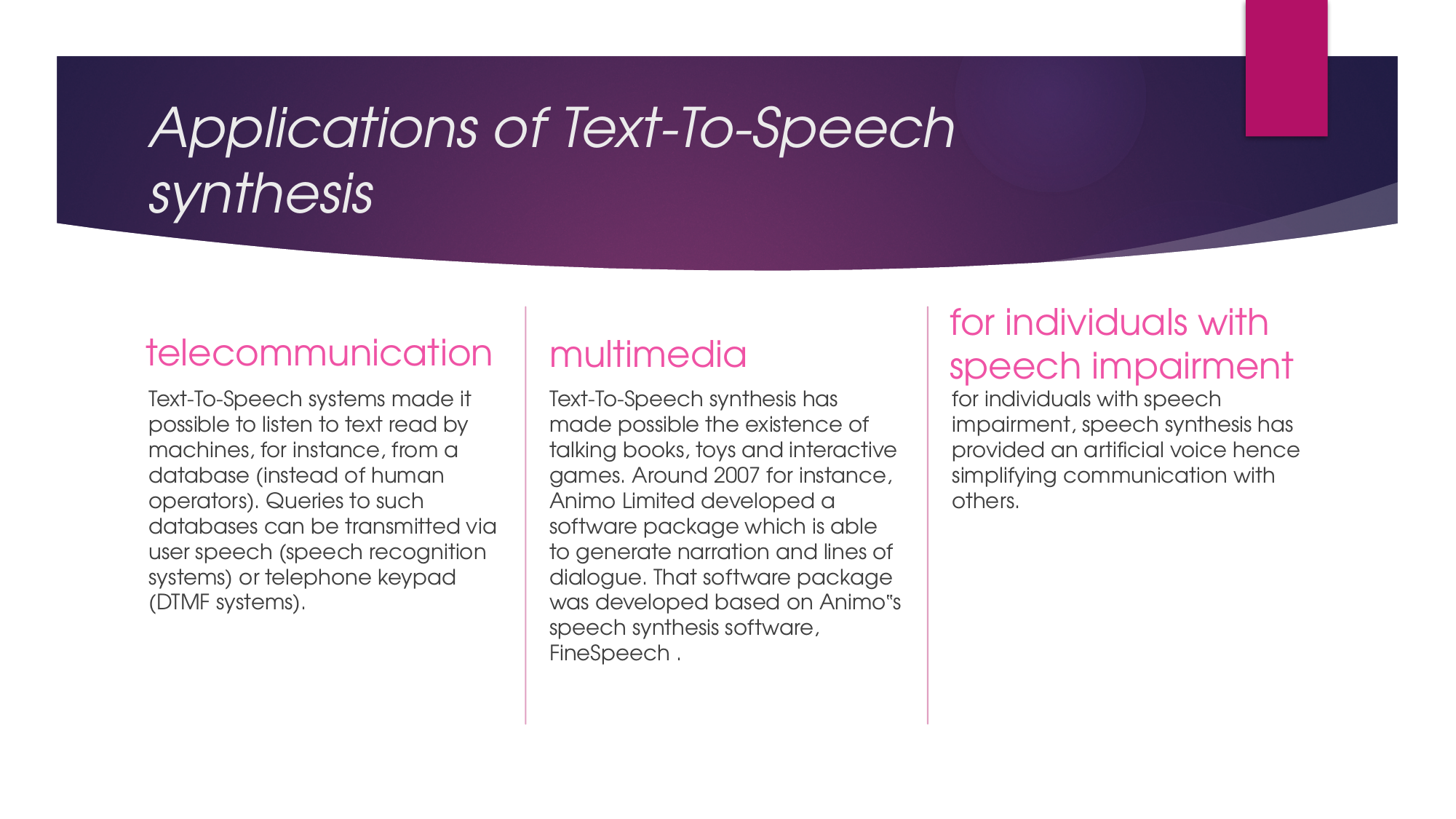

# Applications of Text-To-Speech synthesis
telecommunication
multimedia
for individuals with speech impairment
for individuals with speech impairment, speech synthesis has provided an artificial voice hence simplifying communication with others.
Text-To-Speech synthesis has made possible the existence of talking books, toys and interactive games. Around 2007 for instance, Animo Limited developed a software package which is able to generate narration and lines of dialogue. That software package was developed based on Animo‟s speech synthesis software, FineSpeech .
Text-To-Speech systems made it possible to listen to text read by machines, for instance, from a database (instead of human operators). Queries to such databases can be transmitted via user speech (speech recognition systems) or telephone keypad (DTMF systems).